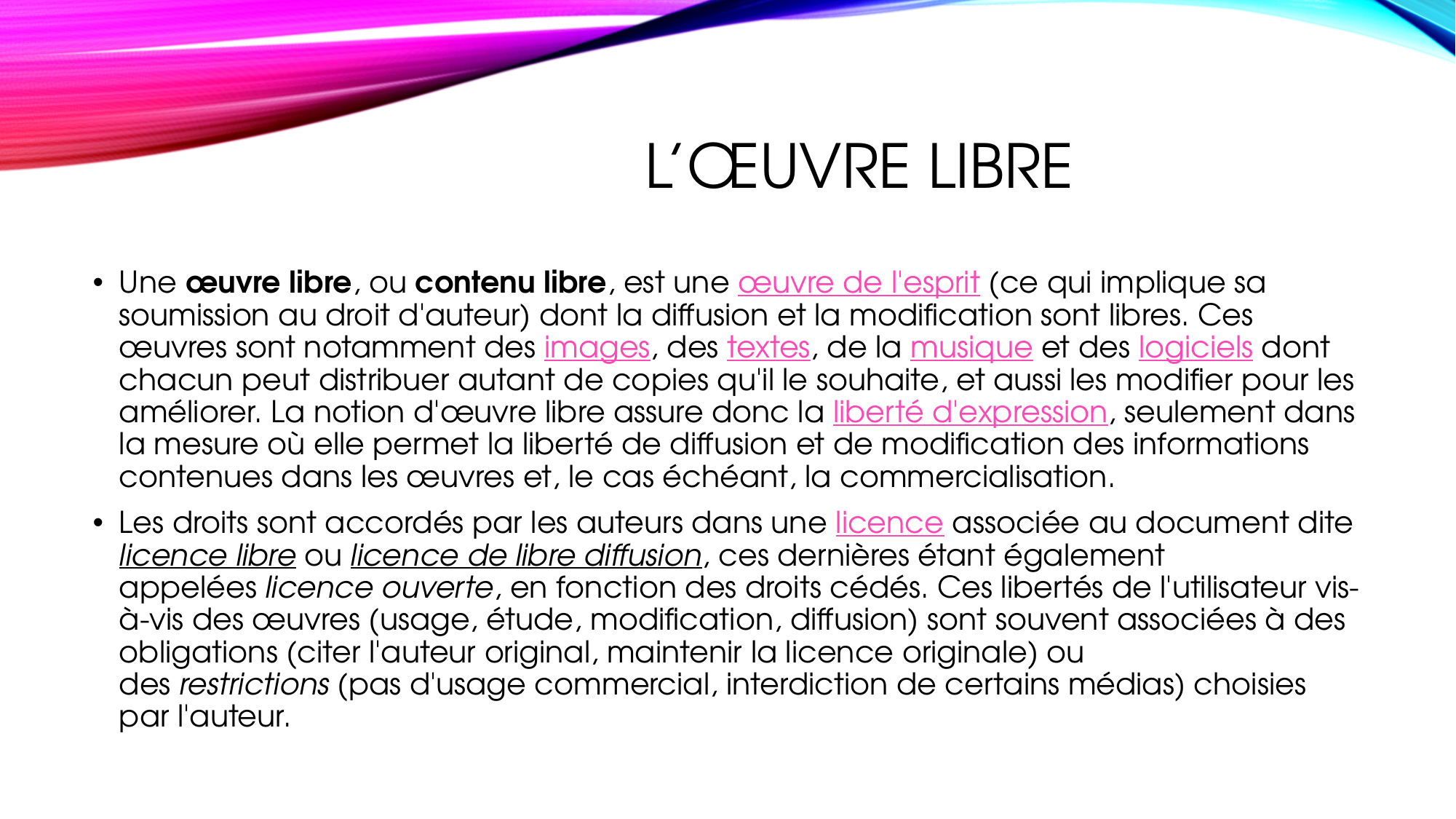

# L’œuvre libre
Une œuvre libre, ou contenu libre, est une œuvre de l'esprit (ce qui implique sa soumission au droit d'auteur) dont la diffusion et la modification sont libres. Ces œuvres sont notamment des images, des textes, de la musique et des logiciels dont chacun peut distribuer autant de copies qu'il le souhaite, et aussi les modifier pour les améliorer. La notion d'œuvre libre assure donc la liberté d'expression, seulement dans la mesure où elle permet la liberté de diffusion et de modification des informations contenues dans les œuvres et, le cas échéant, la commercialisation.
Les droits sont accordés par les auteurs dans une licence associée au document dite licence libre ou licence de libre diffusion, ces dernières étant également appelées licence ouverte, en fonction des droits cédés. Ces libertés de l'utilisateur vis-à-vis des œuvres (usage, étude, modification, diffusion) sont souvent associées à des obligations (citer l'auteur original, maintenir la licence originale) ou des restrictions (pas d'usage commercial, interdiction de certains médias) choisies par l'auteur.